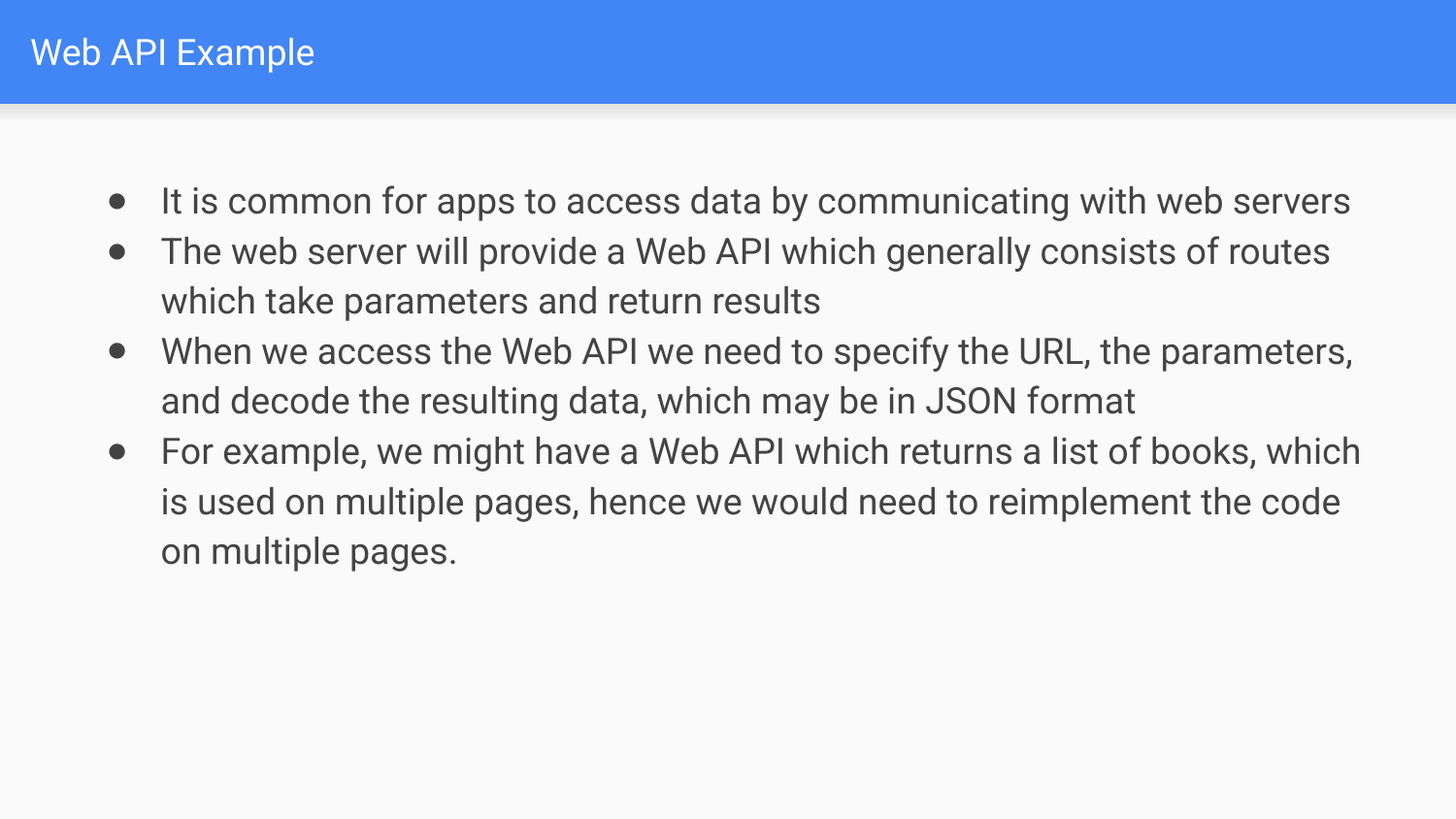

# Web API Example
It is common for apps to access data by communicating with web servers
The web server will provide a Web API which generally consists of routes which take parameters and return results
When we access the Web API we need to specify the URL, the parameters, and decode the resulting data, which may be in JSON format
For example, we might have a Web API which returns a list of books, which is used on multiple pages, hence we would need to reimplement the code on multiple pages.